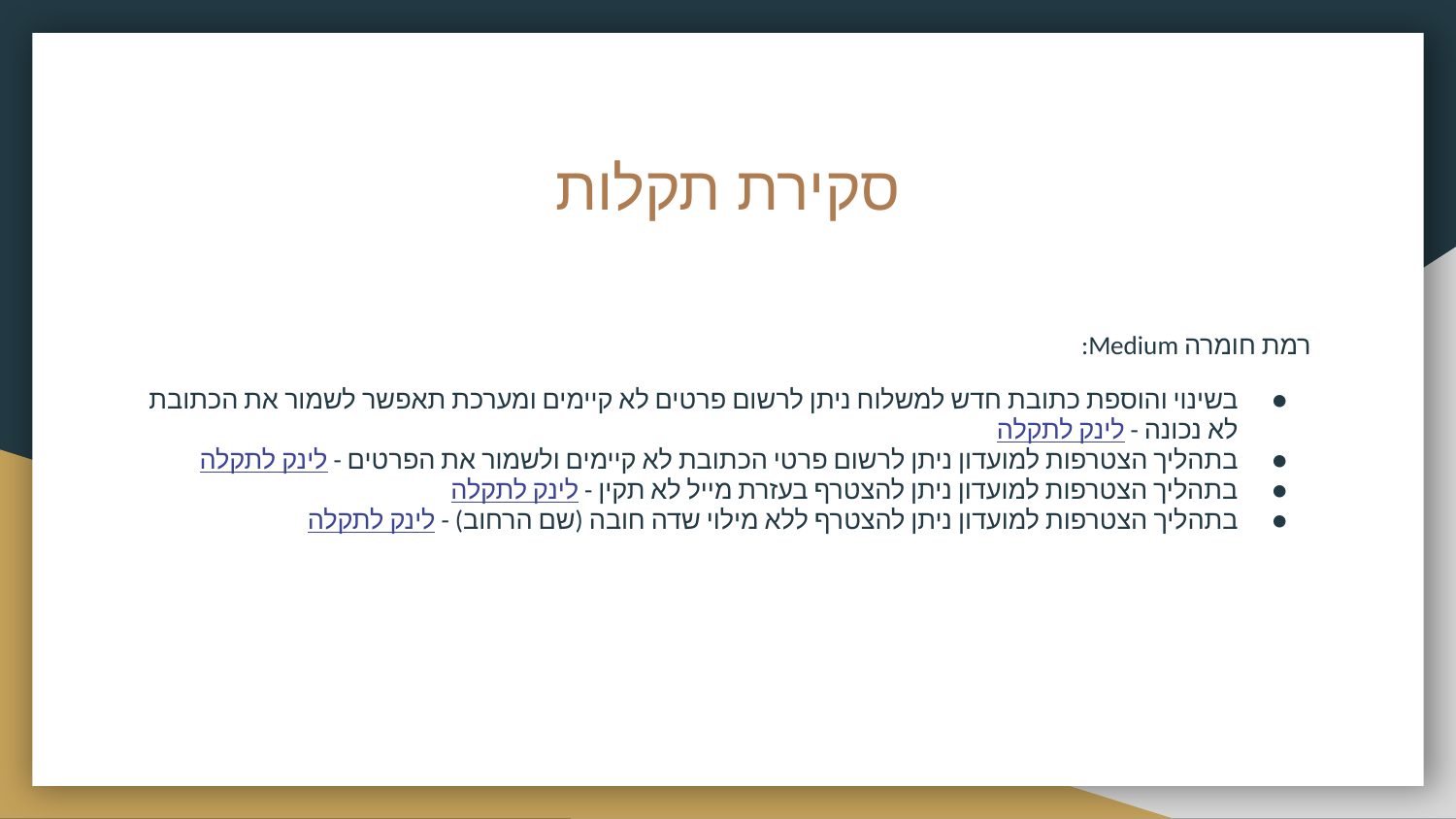

# סקירת תקלות
רמת חומרה Medium:
בשינוי והוספת כתובת חדש למשלוח ניתן לרשום פרטים לא קיימים ומערכת תאפשר לשמור את הכתובת לא נכונה - לינק לתקלה
בתהליך הצטרפות למועדון ניתן לרשום פרטי הכתובת לא קיימים ולשמור את הפרטים - לינק לתקלה
בתהליך הצטרפות למועדון ניתן להצטרף בעזרת מייל לא תקין - לינק לתקלה
בתהליך הצטרפות למועדון ניתן להצטרף ללא מילוי שדה חובה (שם הרחוב) - לינק לתקלה